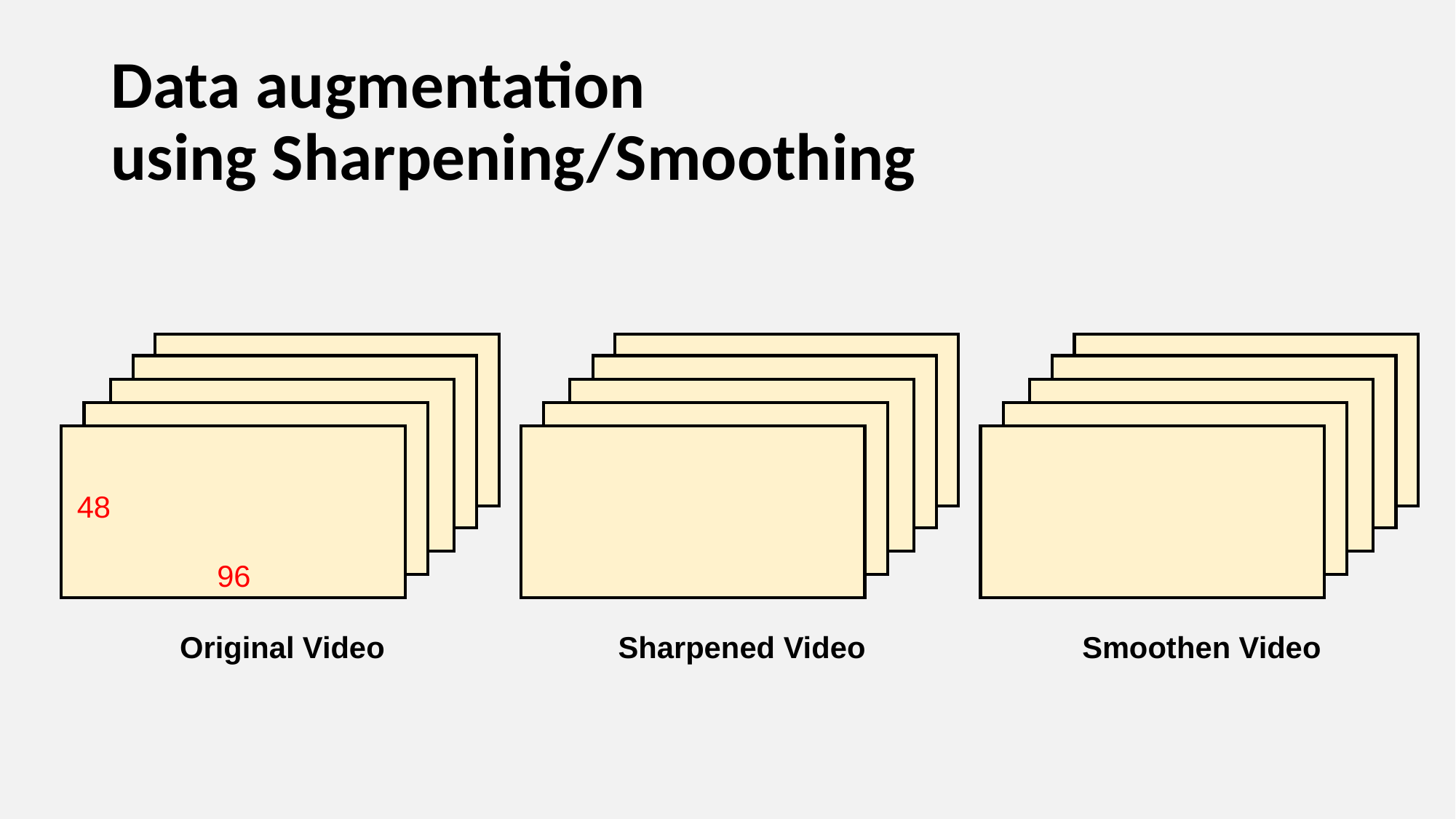

# Data augmentation using Sharpening/Smoothing

48
96
Original Video
Sharpened Video
Smoothen Video